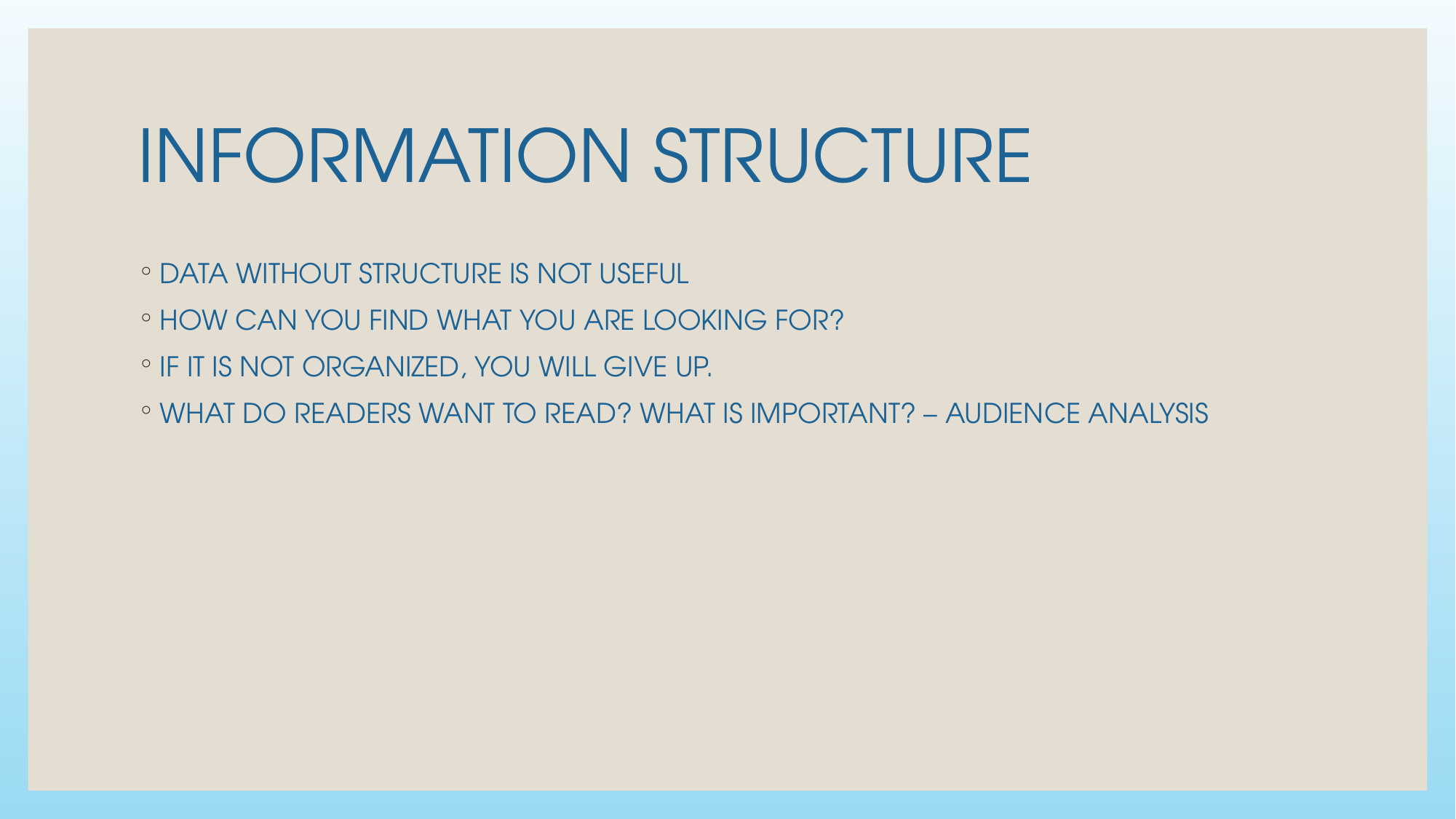

# INFORMATION STRUCTURE
DATA WITHOUT STRUCTURE IS NOT USEFUL
HOW CAN YOU FIND WHAT YOU ARE LOOKING FOR?
IF IT IS NOT ORGANIZED, YOU WILL GIVE UP.
WHAT DO READERS WANT TO READ? WHAT IS IMPORTANT? – AUDIENCE ANALYSIS